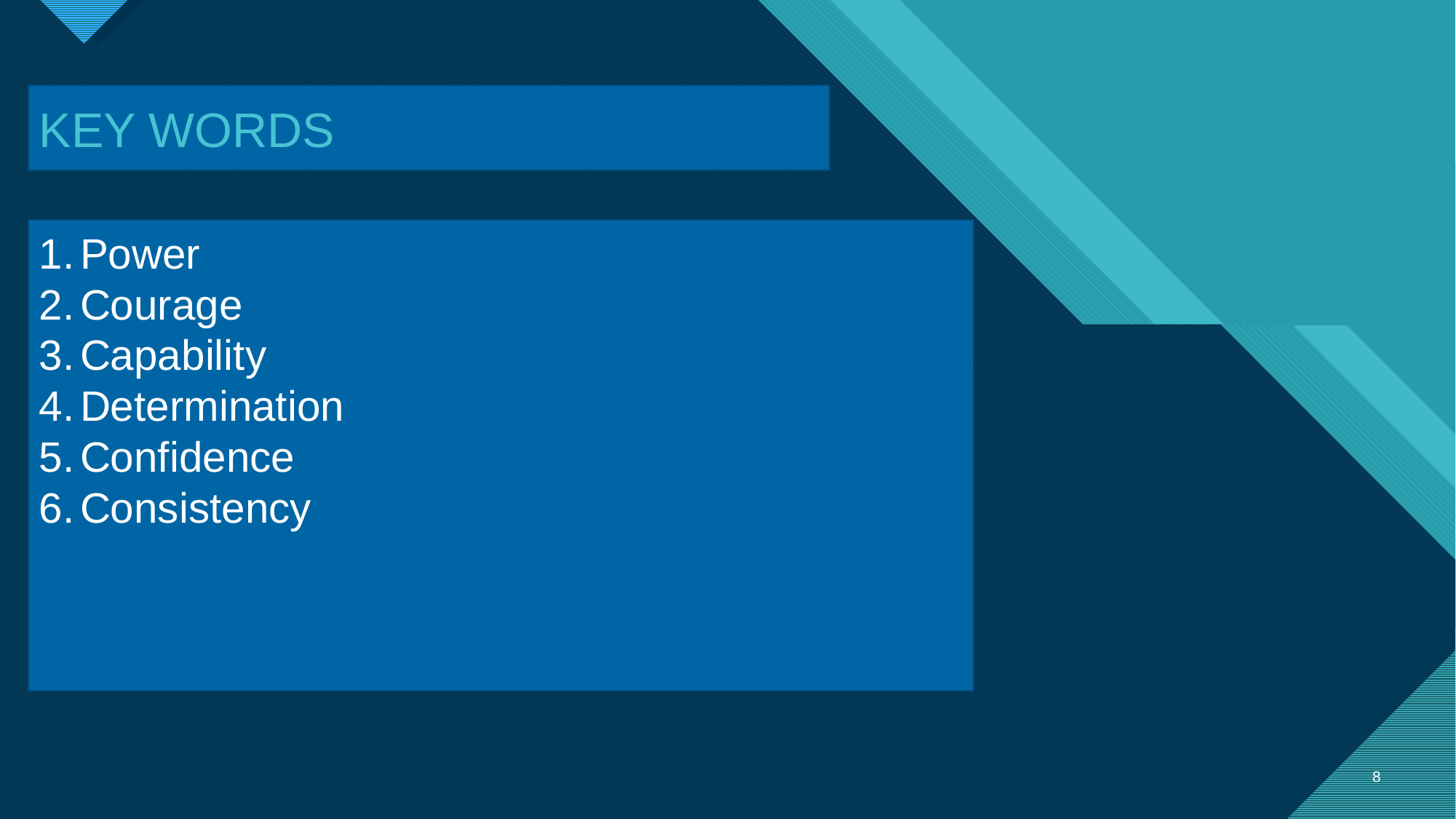

KEY WORDS
Power
Courage
Capability
Determination
Confidence
Consistency

8